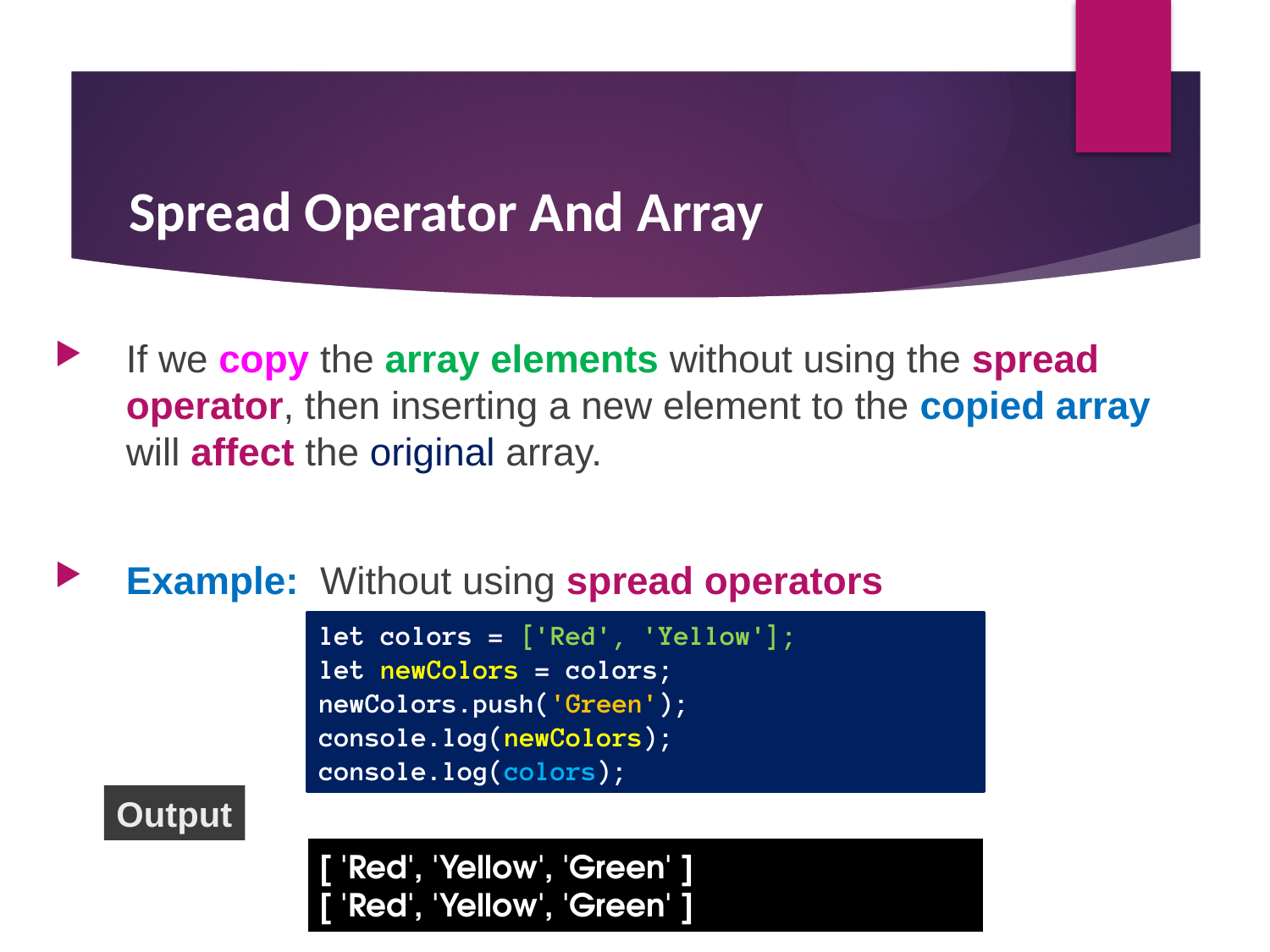

# Spread Operator And Array
If we copy the array elements without using the spread operator, then inserting a new element to the copied array will affect the original array.

Example:  Without using spread operators

let colors = ['Red', 'Yellow'];
let newColors = colors;
newColors.push('Green');
console.log(newColors);
console.log(colors);
Output
[ 'Red', 'Yellow', 'Green' ]
[ 'Red', 'Yellow', 'Green' ]